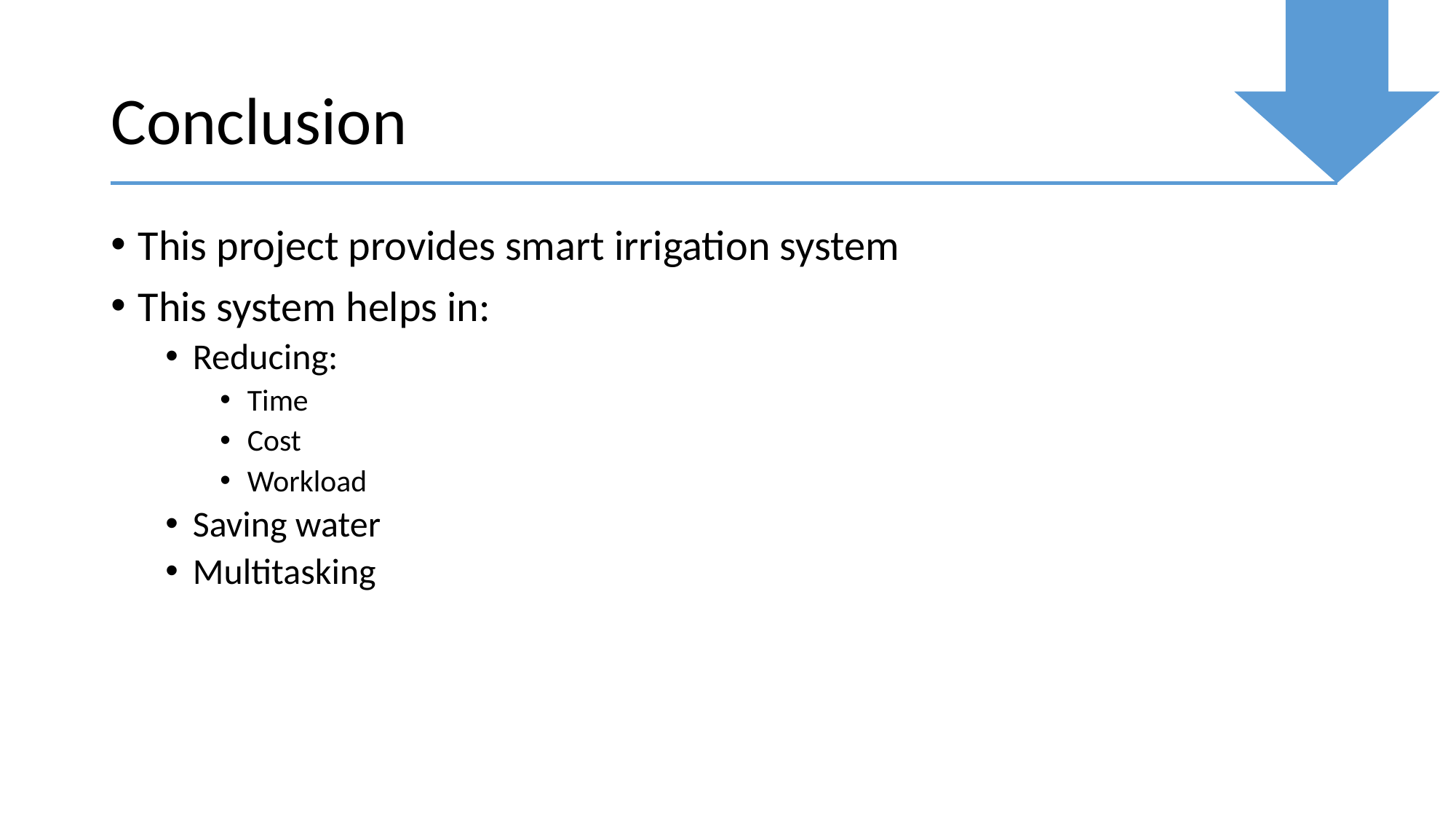

# Conclusion
This project provides smart irrigation system
This system helps in:
Reducing:
Time
Cost
Workload
Saving water
Multitasking